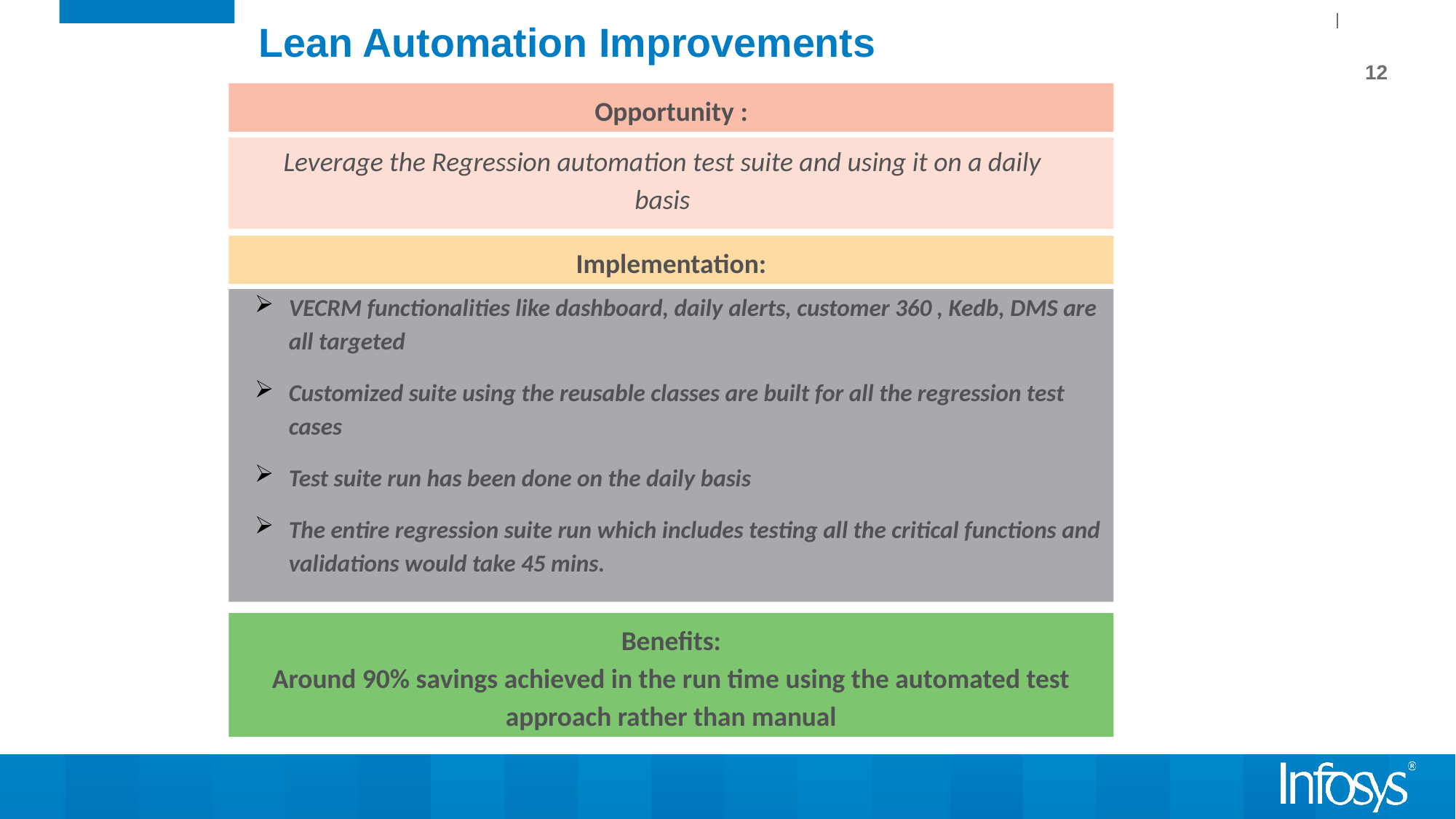

# Lean Automation Improvements
12
Opportunity :
Leverage the Regression automation test suite and using it on a daily basis

VECRM functionalities like dashboard, daily alerts, customer 360 , Kedb, DMS are all targeted
Customized suite using the reusable classes are built for all the regression test cases
Test suite run has been done on the daily basis
The entire regression suite run which includes testing all the critical functions and validations would take 45 mins.
Implementation:

Benefits:
Around 90% savings achieved in the run time using the automated test approach rather than manual